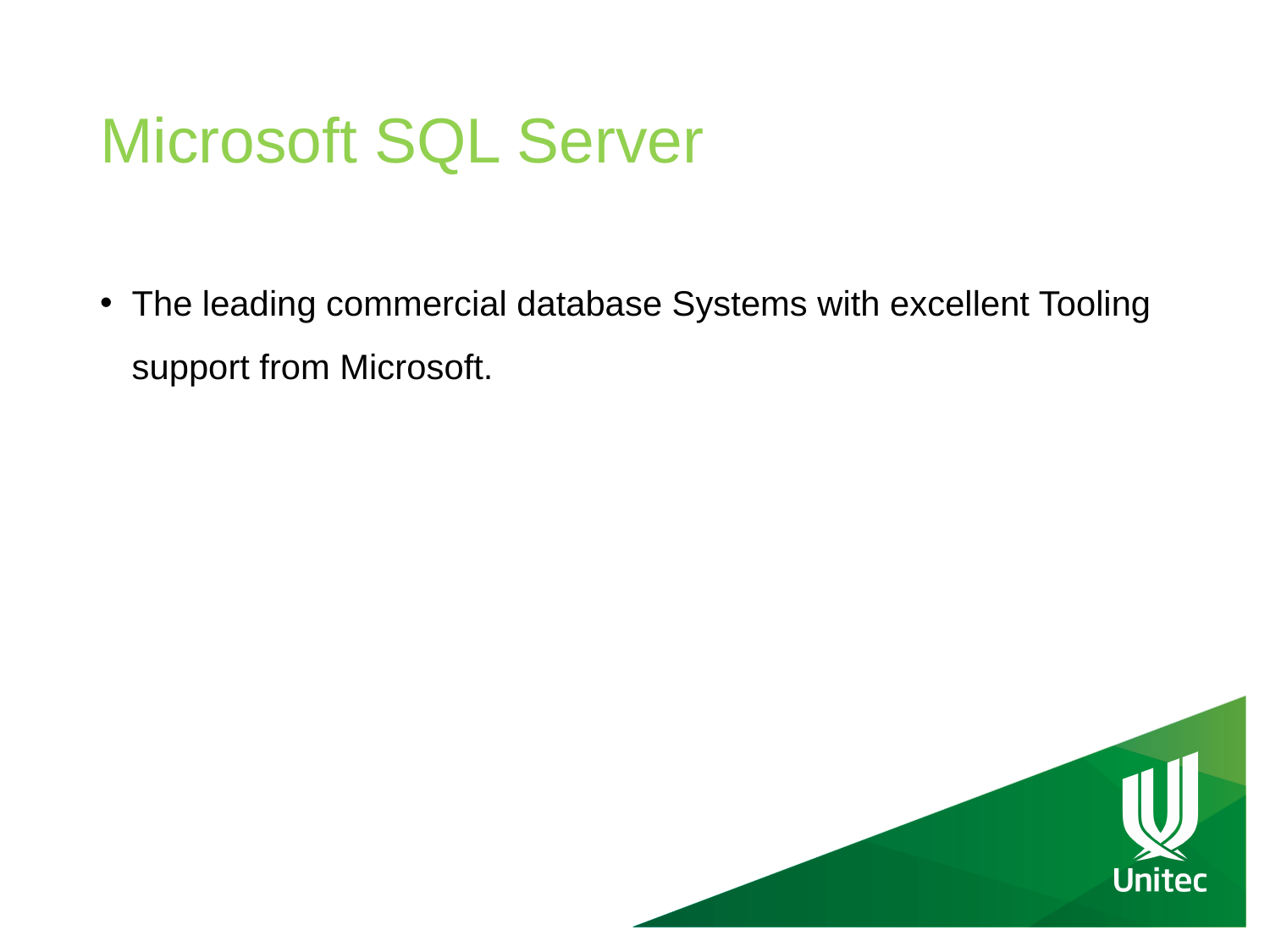

# Microsoft SQL Server
The leading commercial database Systems with excellent Tooling support from Microsoft.